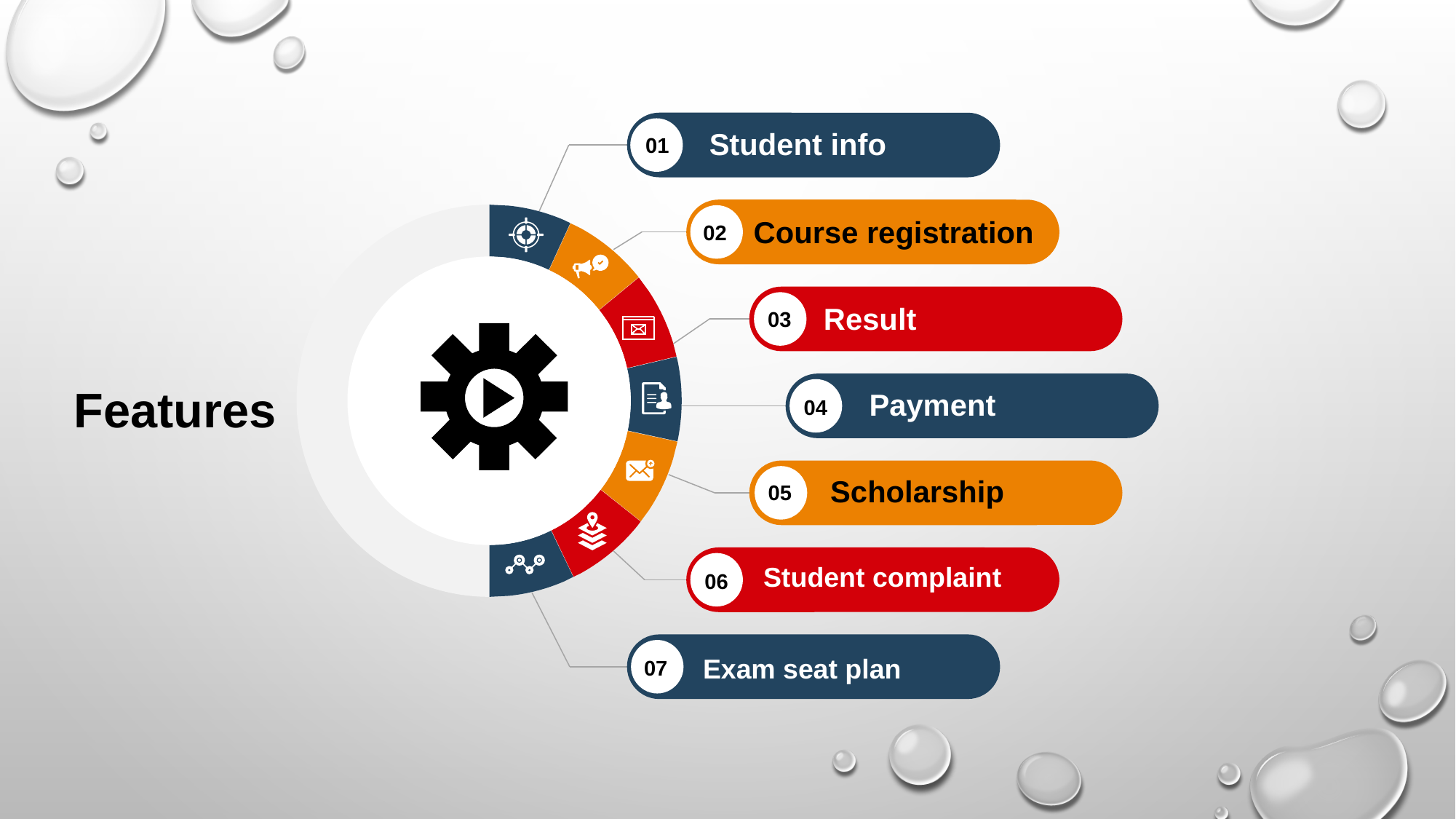

Student info
01

Course registration
02

Result
03

Features

Payment
04

Scholarship
05

Student complaint
06

Exam seat plan
07